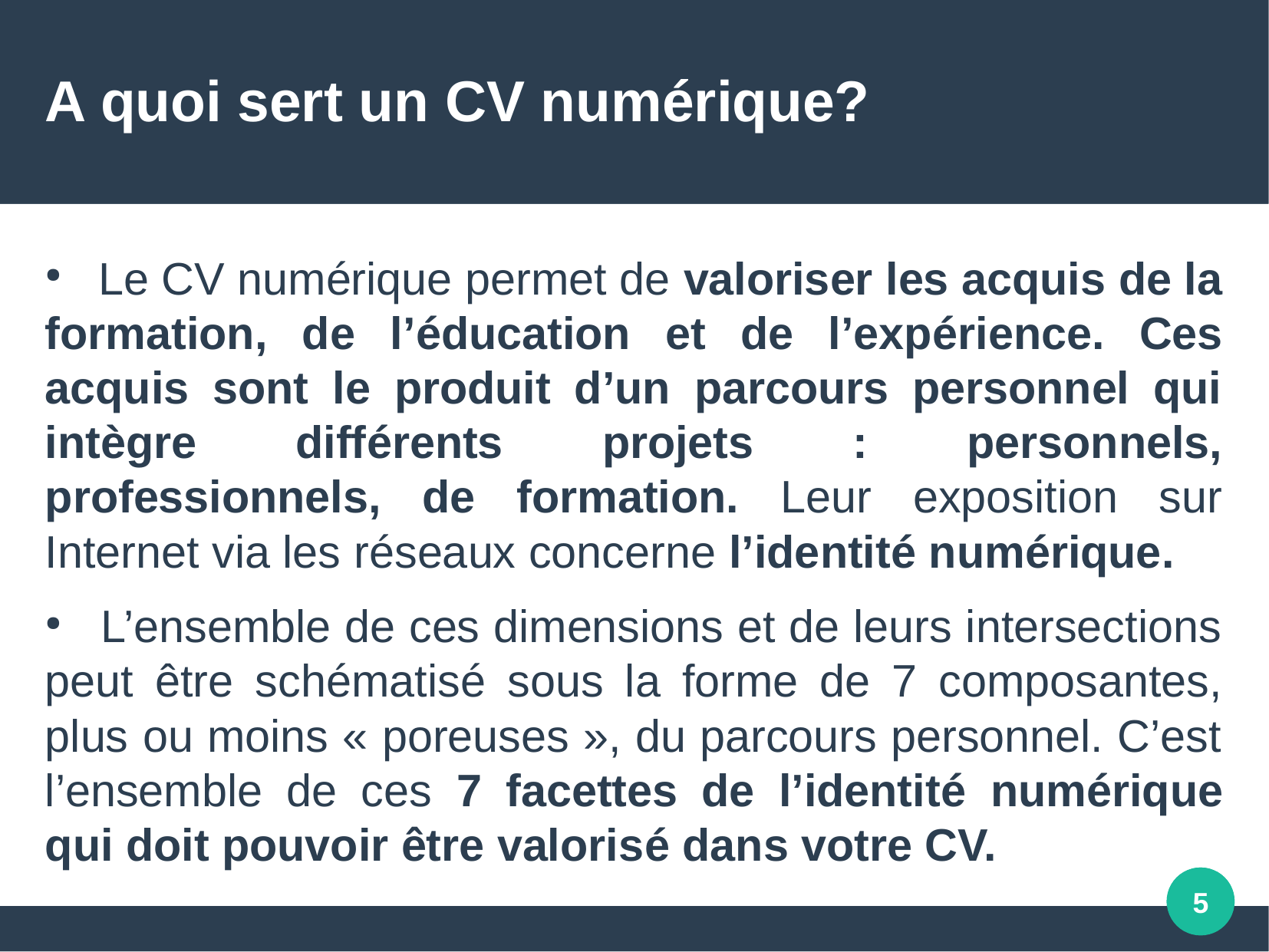

A quoi sert un CV numérique?
   Le CV numérique permet de valoriser les acquis de la formation, de l’éducation et de l’expérience. Ces acquis sont le produit d’un parcours personnel qui intègre différents projets : personnels, professionnels, de formation. Leur exposition sur Internet via les réseaux concerne l’identité numérique.
   L’ensemble de ces dimensions et de leurs intersections peut être schématisé sous la forme de 7 composantes, plus ou moins « poreuses », du parcours personnel. C’est l’ensemble de ces 7 facettes de l’identité numérique qui doit pouvoir être valorisé dans votre CV.
5